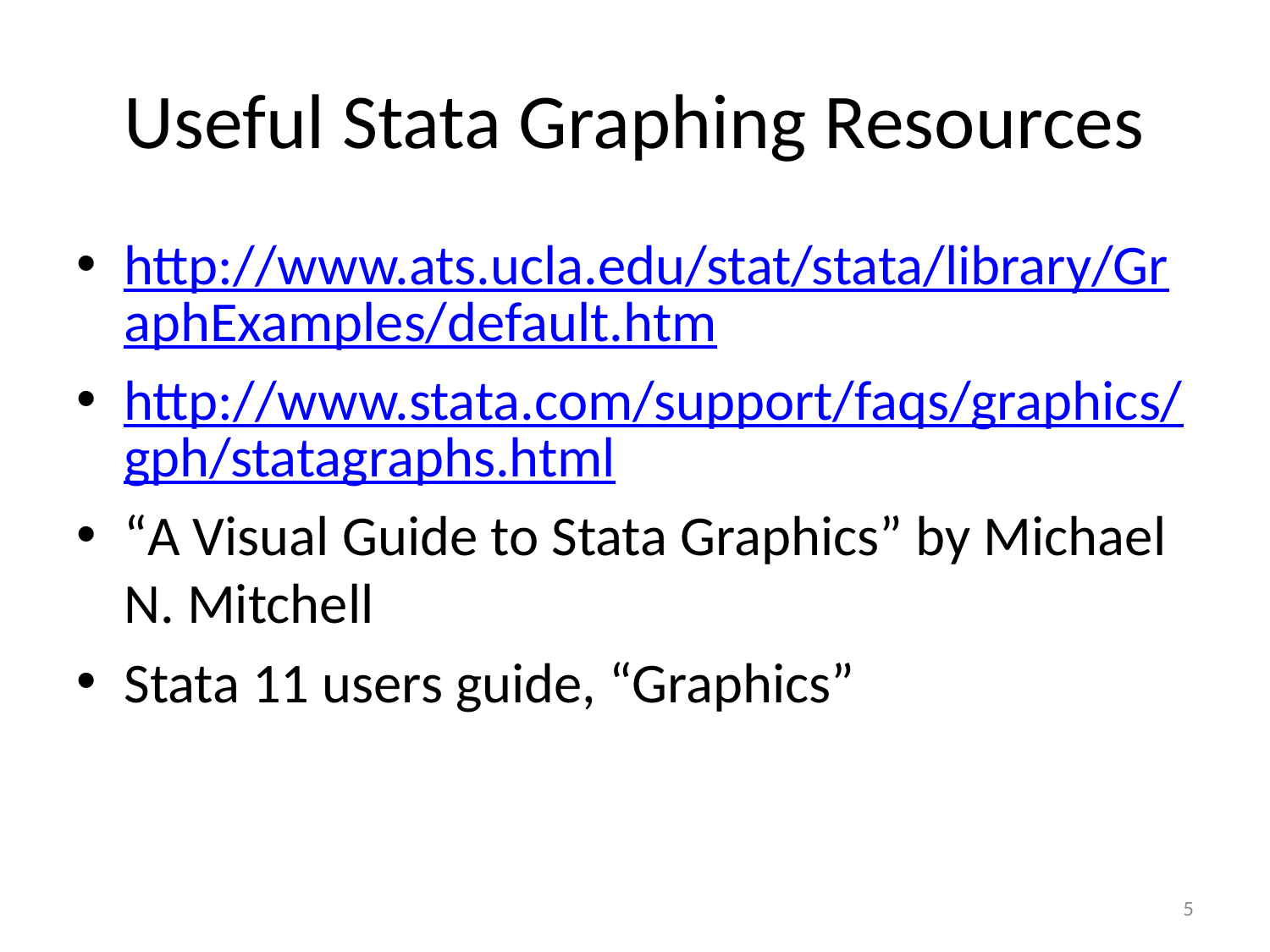

# Useful Stata Graphing Resources
http://www.ats.ucla.edu/stat/stata/library/GraphExamples/default.htm
http://www.stata.com/support/faqs/graphics/gph/statagraphs.html
“A Visual Guide to Stata Graphics” by Michael N. Mitchell
Stata 11 users guide, “Graphics”

5